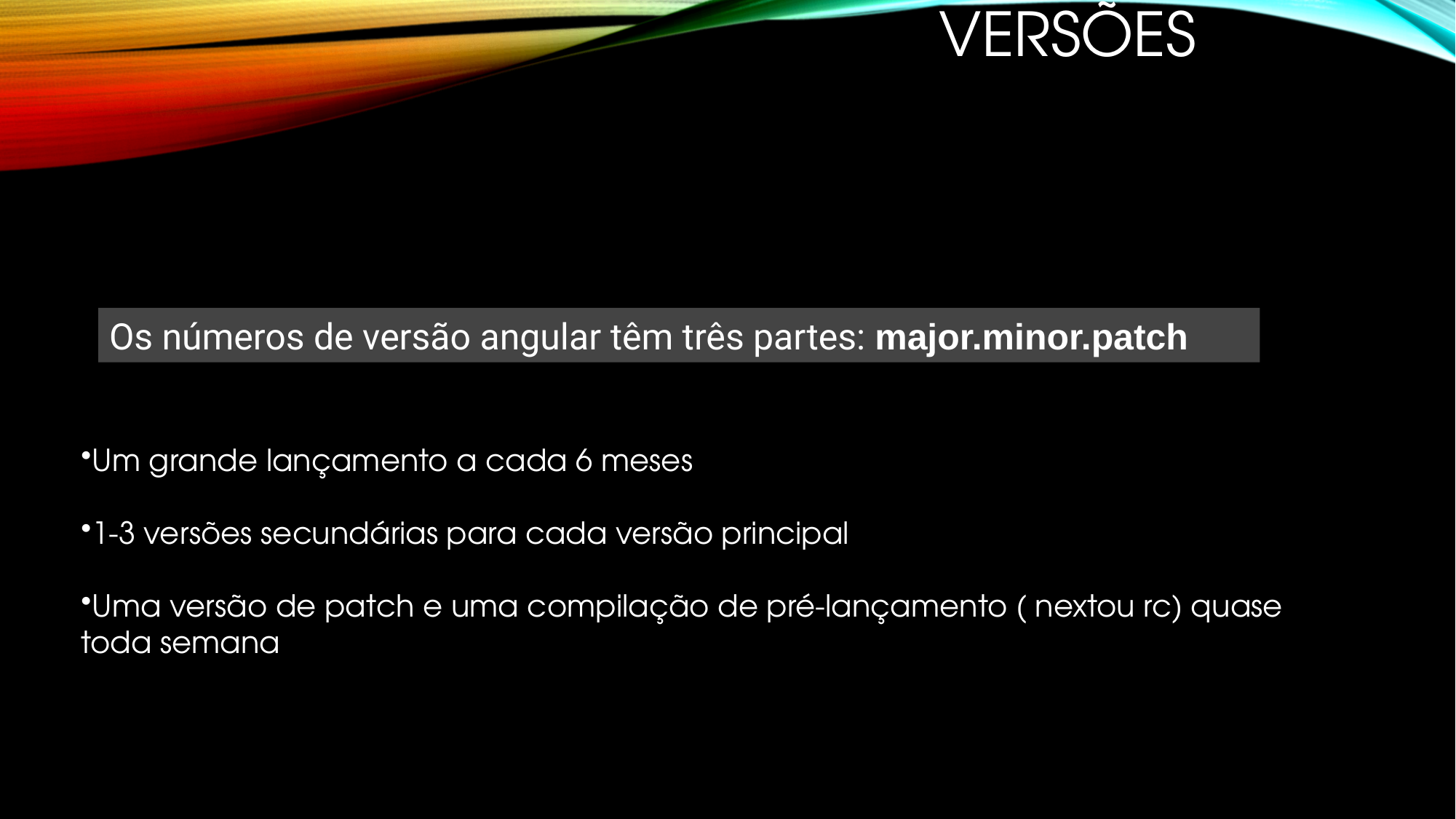

# Versões
Os números de versão angular têm três partes: major.minor.patch

Um grande lançamento a cada 6 meses
1-3 versões secundárias para cada versão principal
Uma versão de patch e uma compilação de pré-lançamento ( nextou rc) quase toda semana